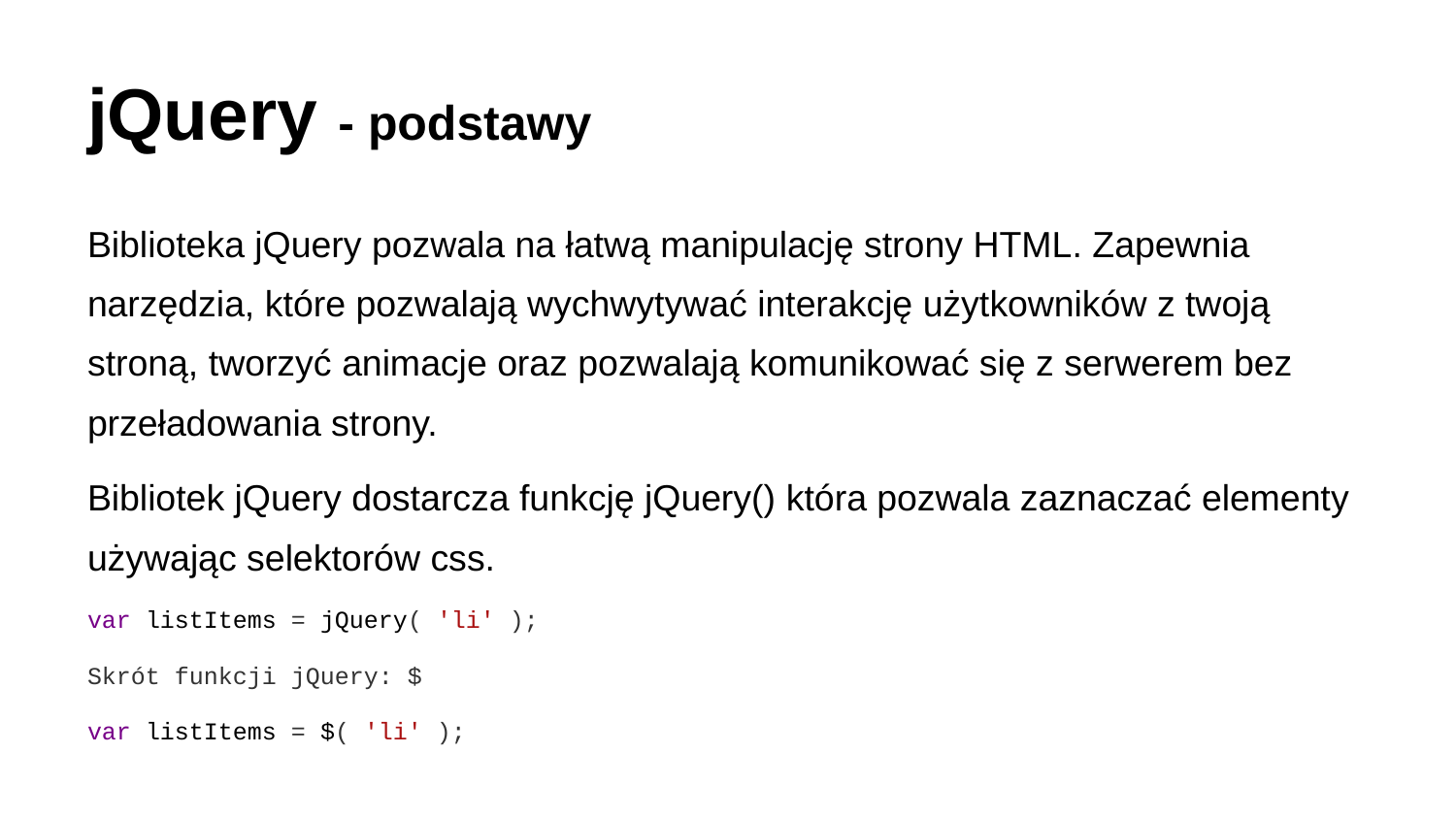

# jQuery - podstawy
Biblioteka jQuery pozwala na łatwą manipulację strony HTML. Zapewnia narzędzia, które pozwalają wychwytywać interakcję użytkowników z twoją stroną, tworzyć animacje oraz pozwalają komunikować się z serwerem bez przeładowania strony.
Bibliotek jQuery dostarcza funkcję jQuery() która pozwala zaznaczać elementy używając selektorów css.
var listItems = jQuery( 'li' );
Skrót funkcji jQuery: $
var listItems = $( 'li' );